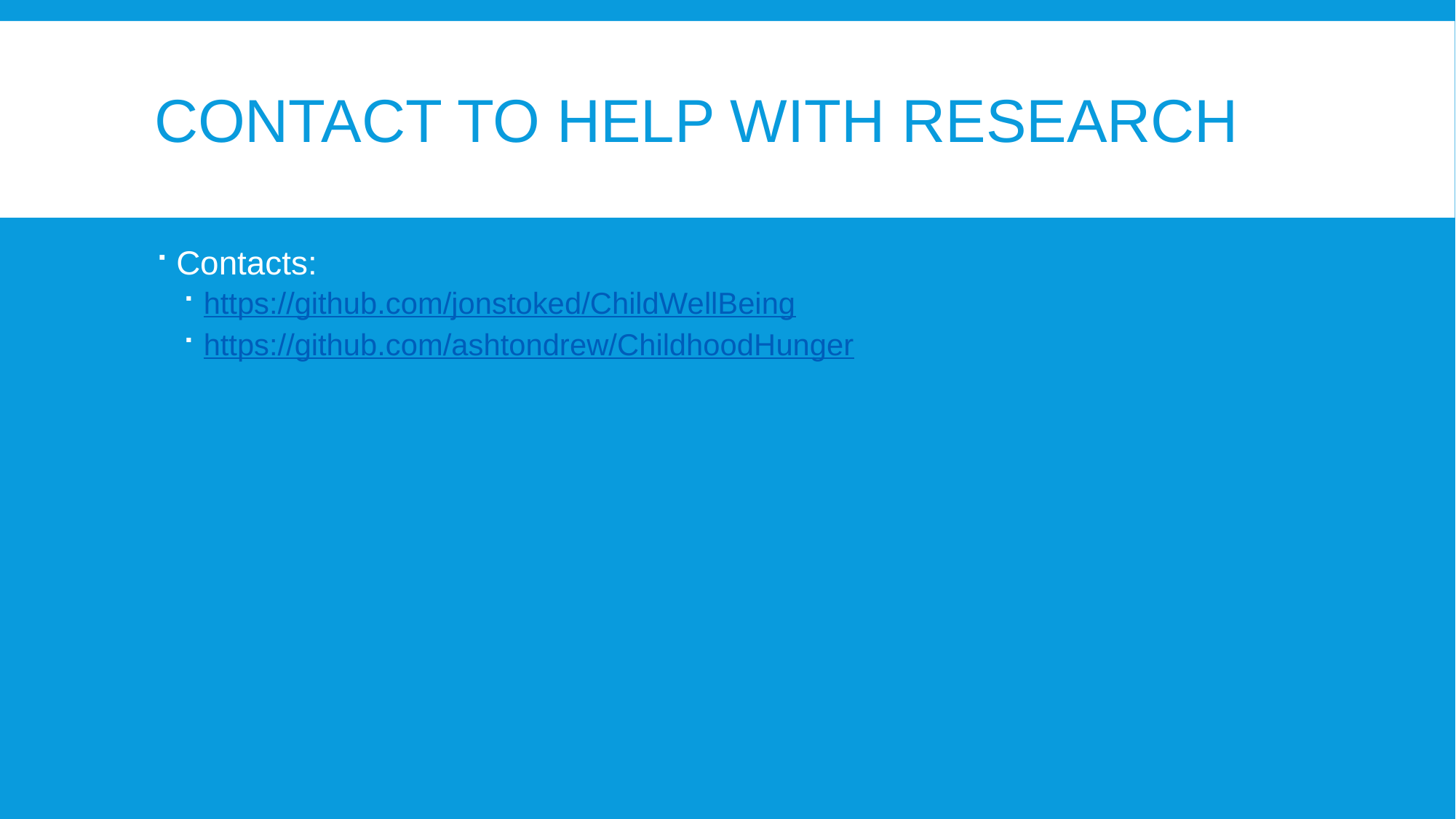

# CONTACT TO HELP WITH research
Contacts:
https://github.com/jonstoked/ChildWellBeing
https://github.com/ashtondrew/ChildhoodHunger